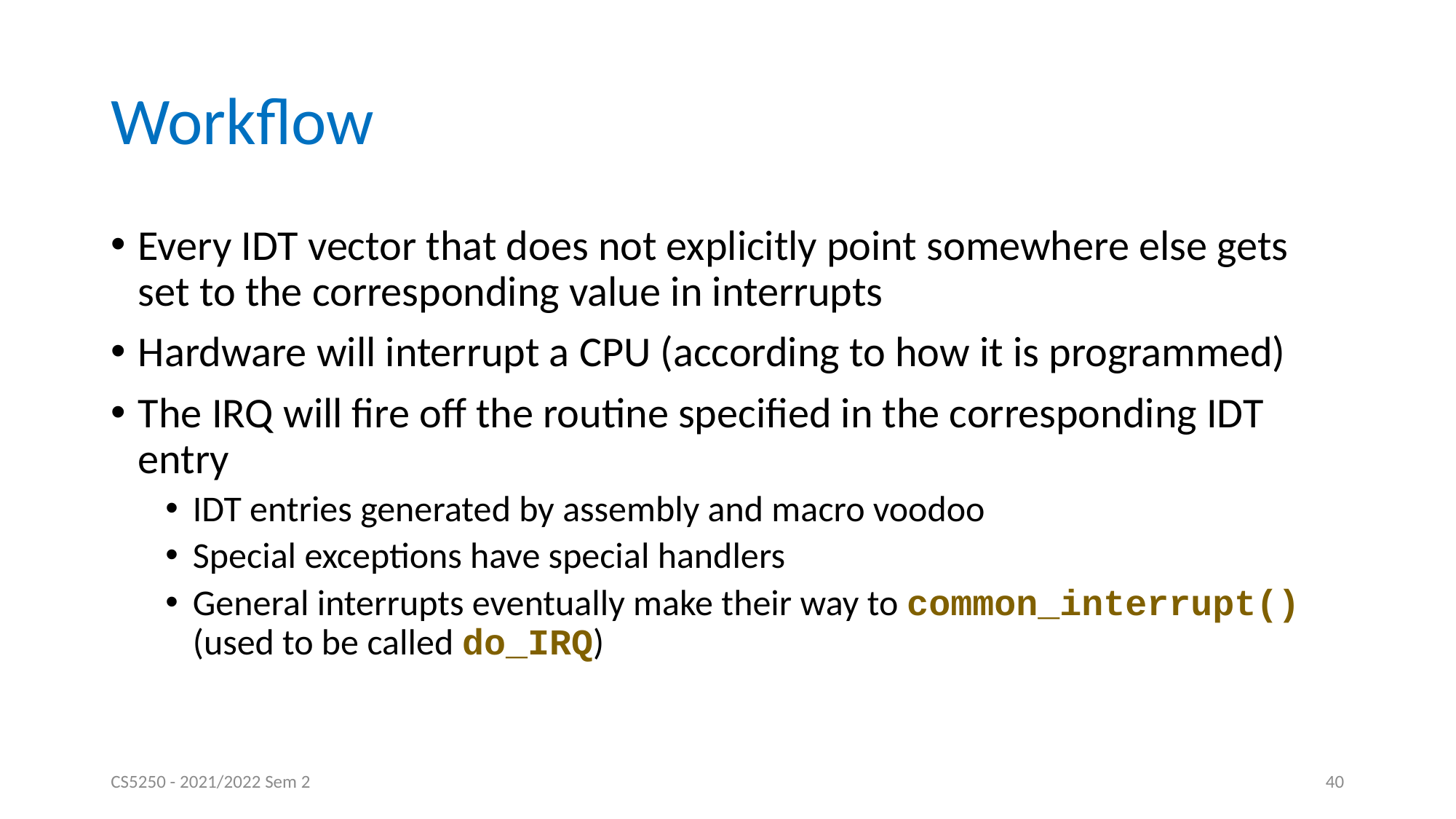

# Workflow
Every IDT vector that does not explicitly point somewhere else gets set to the corresponding value in interrupts
Hardware will interrupt a CPU (according to how it is programmed)
The IRQ will fire off the routine specified in the corresponding IDT entry
IDT entries generated by assembly and macro voodoo
Special exceptions have special handlers
General interrupts eventually make their way to common_interrupt() (used to be called do_IRQ)
CS5250 - 2021/2022 Sem 2
40